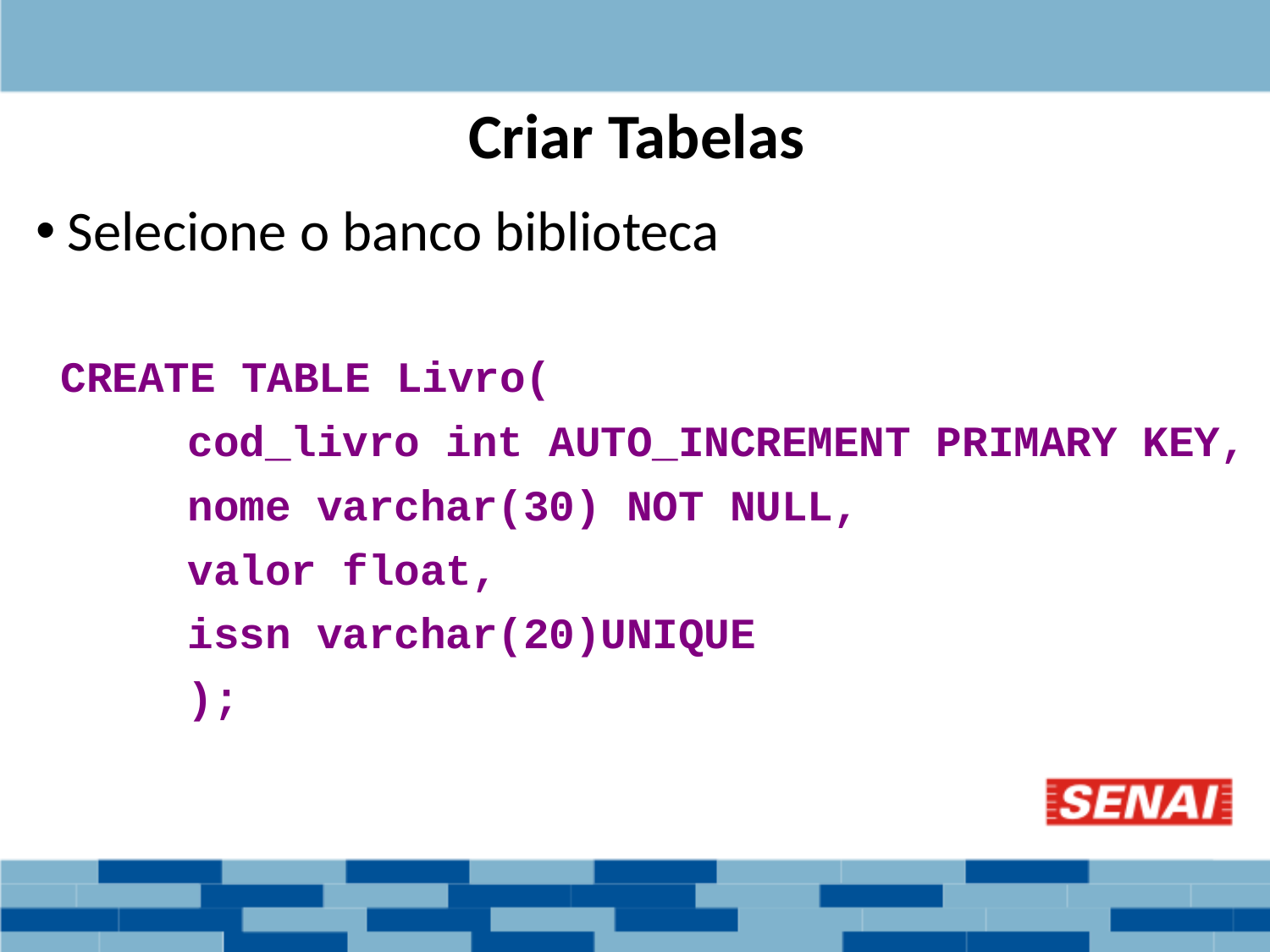

Criar Tabelas
Selecione o banco biblioteca

CREATE TABLE Livro(
	cod_livro int AUTO_INCREMENT PRIMARY KEY,
	nome varchar(30) NOT NULL,
	valor float,
	issn varchar(20)UNIQUE
	);